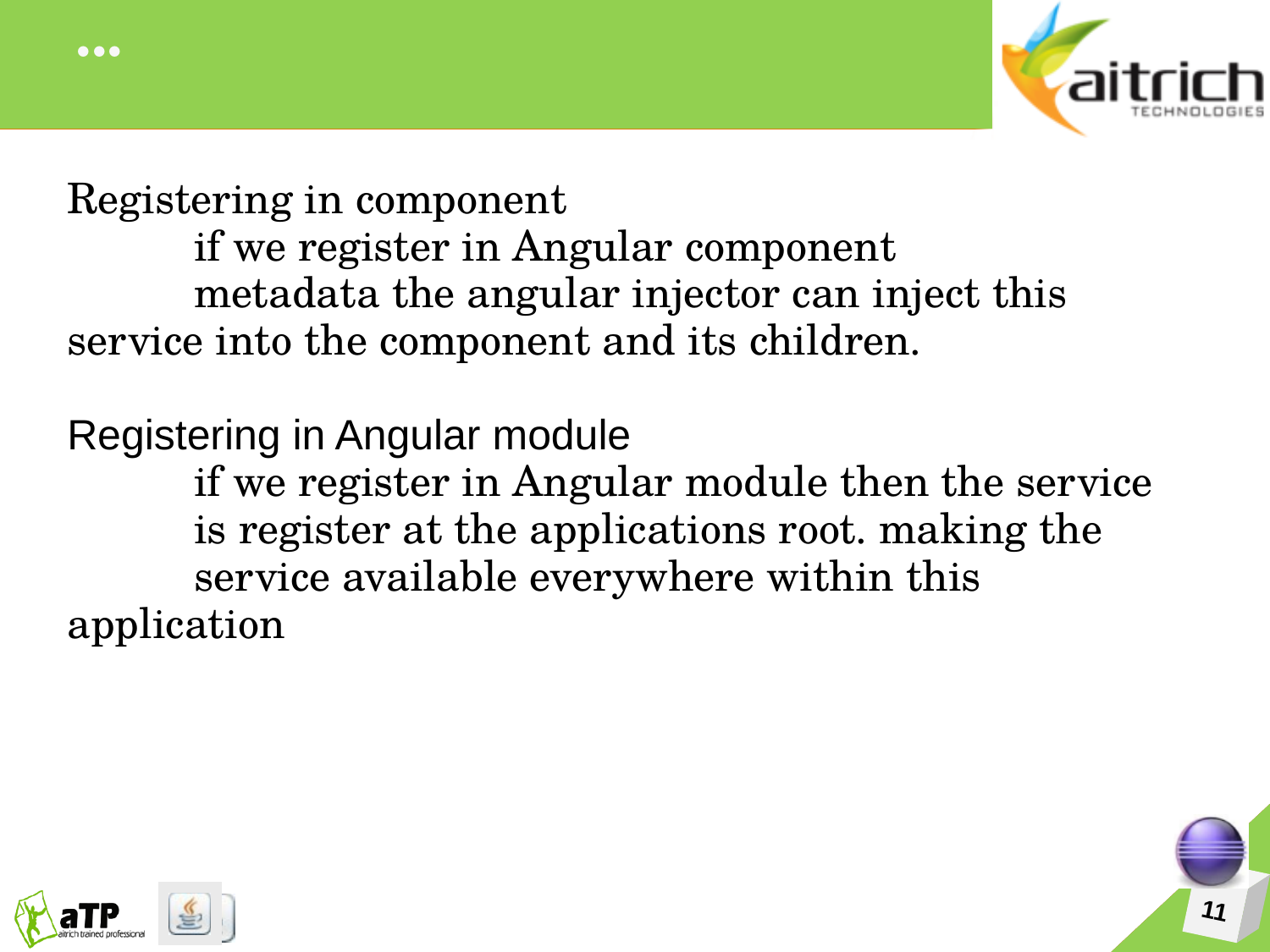

# ...
Registering in component
	if we register in Angular component 			metadata the angular injector can inject this 	service into the component and its children.

Registering in Angular module
	if we register in Angular module then the service 	is register at the applications root. making the 	service available everywhere within this 	application